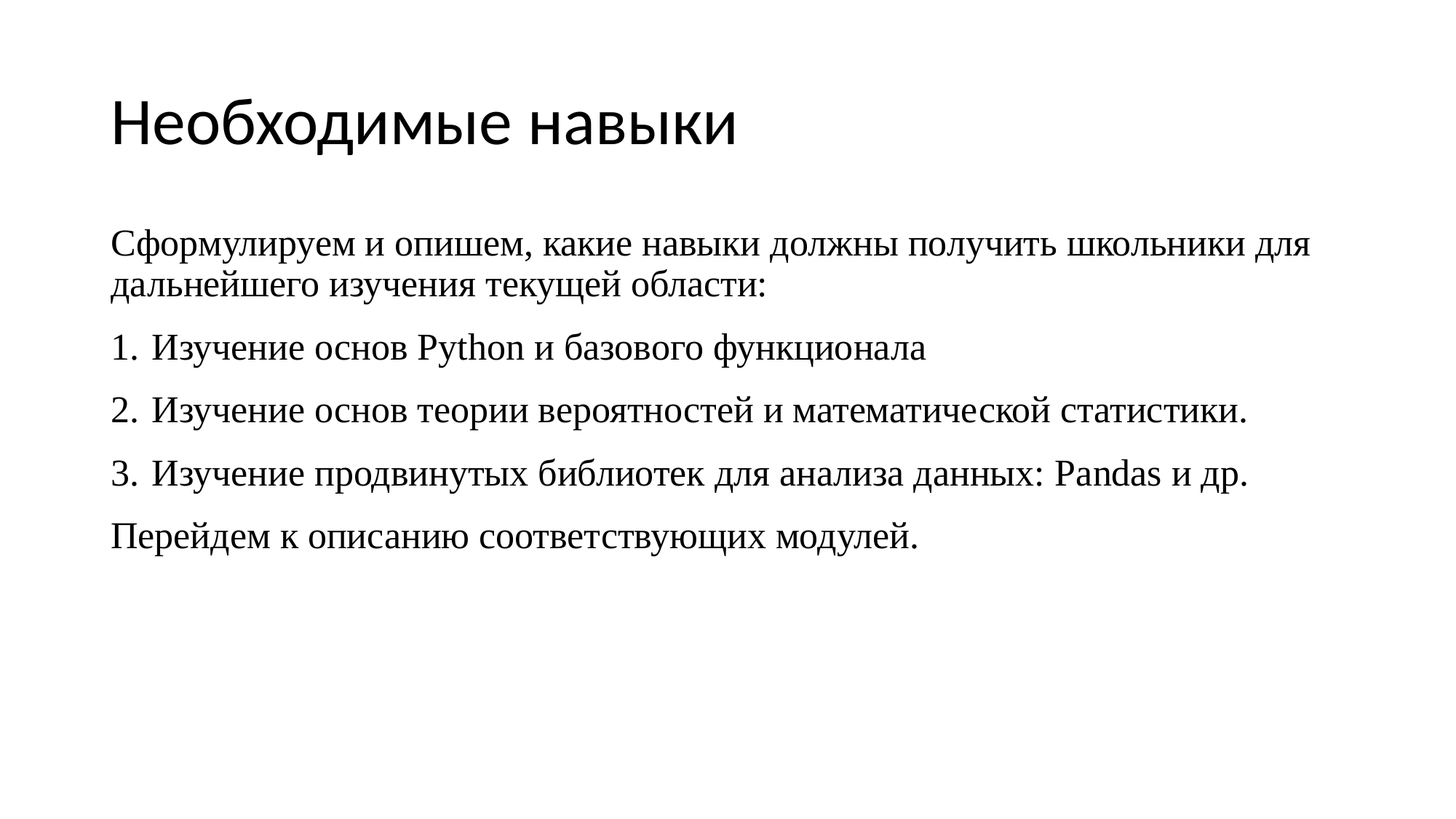

# Необходимые навыки
Сформулируем и опишем, какие навыки должны получить школьники для дальнейшего изучения текущей области:
Изучение основ Python и базового функционала
Изучение основ теории вероятностей и математической статистики.
Изучение продвинутых библиотек для анализа данных: Pandas и др.
Перейдем к описанию соответствующих модулей.